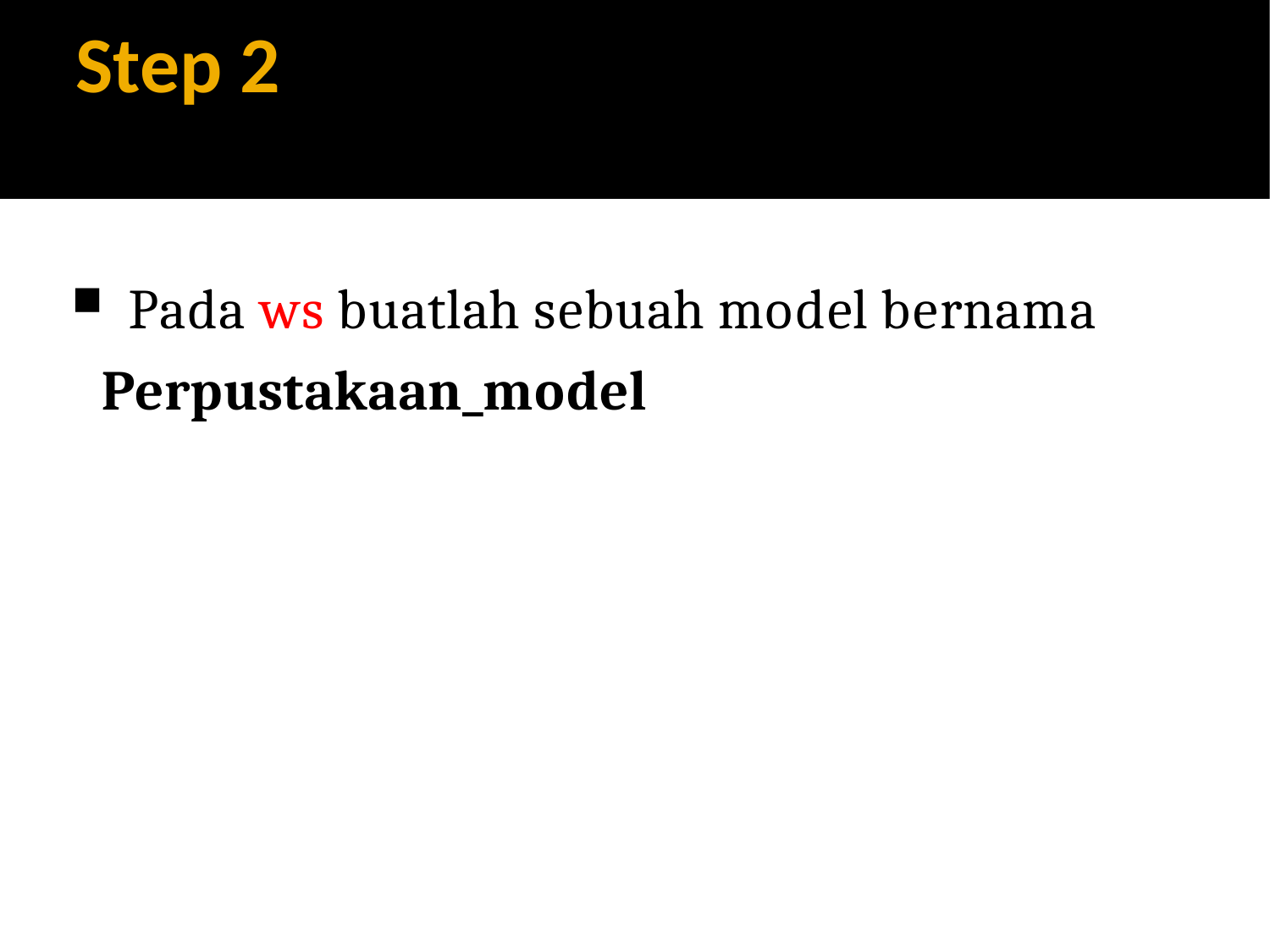

Step 2

  Pada ws buatlah sebuah model bernama Perpustakaan_model